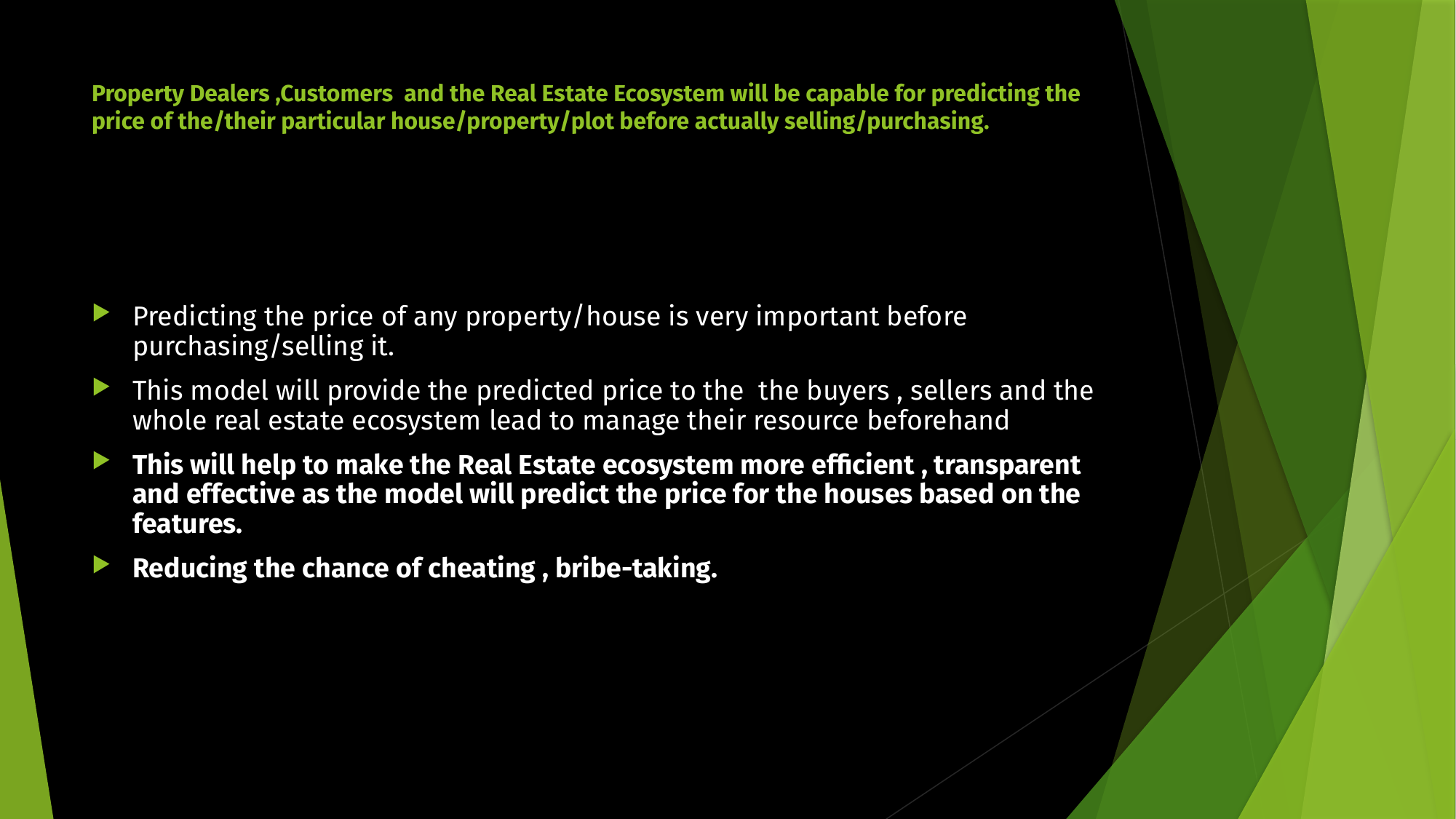

# Property Dealers ,Customers  and the Real Estate Ecosystem will be capable for predicting the price of the/their particular house/property/plot before actually selling/purchasing.
Predicting the price of any property/house is very important before purchasing/selling it.
This model will provide the predicted price to the  the buyers , sellers and the whole real estate ecosystem lead to manage their resource beforehand
This will help to make the Real Estate ecosystem more efficient , transparent and effective as the model will predict the price for the houses based on the features.
Reducing the chance of cheating , bribe-taking.